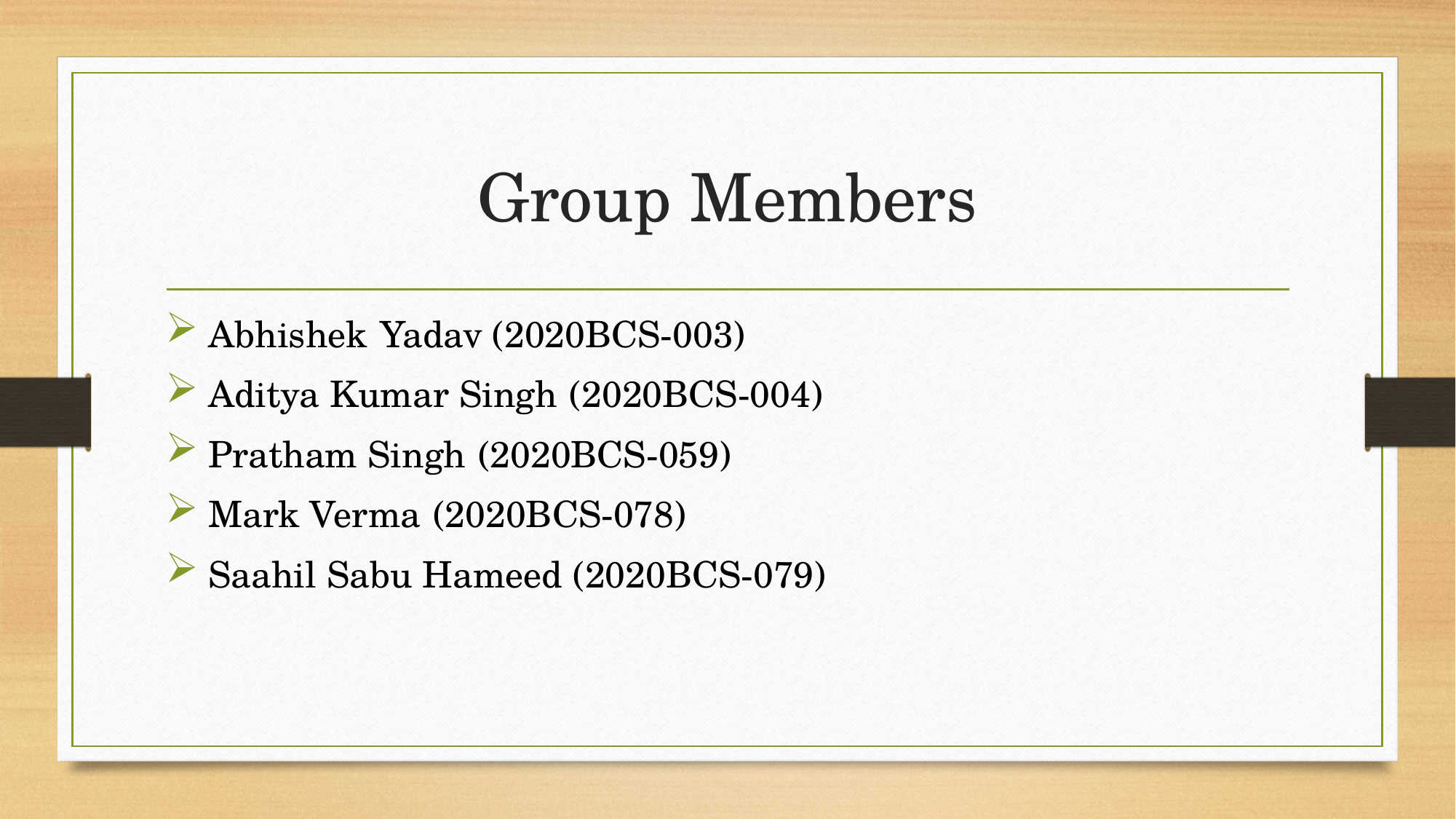

# Group Members
Abhishek Yadav (2020BCS-003)
Aditya Kumar Singh (2020BCS-004)
Pratham Singh (2020BCS-059)
Mark Verma (2020BCS-078)
Saahil Sabu Hameed (2020BCS-079)